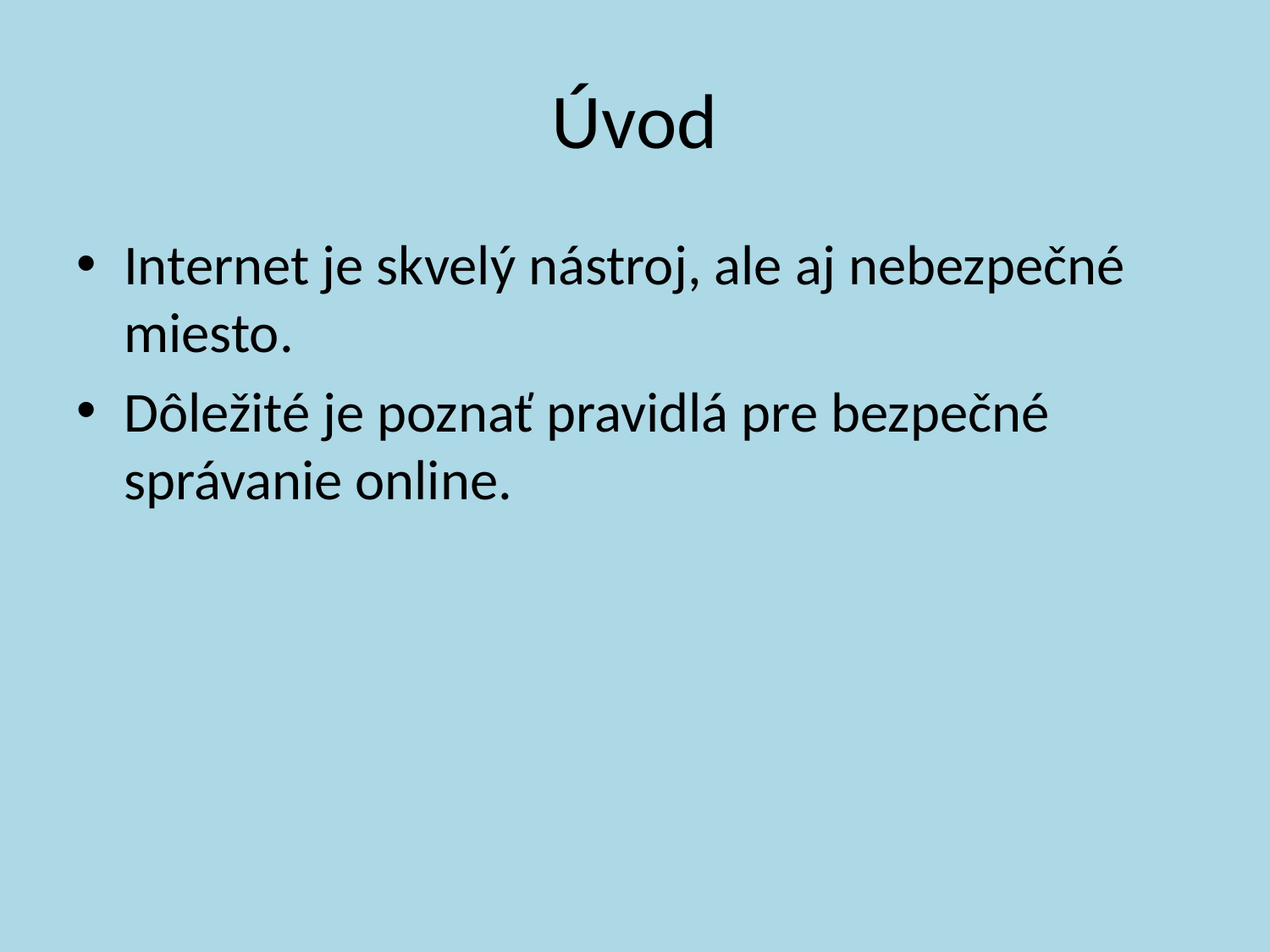

# Úvod
Internet je skvelý nástroj, ale aj nebezpečné miesto.
Dôležité je poznať pravidlá pre bezpečné správanie online.